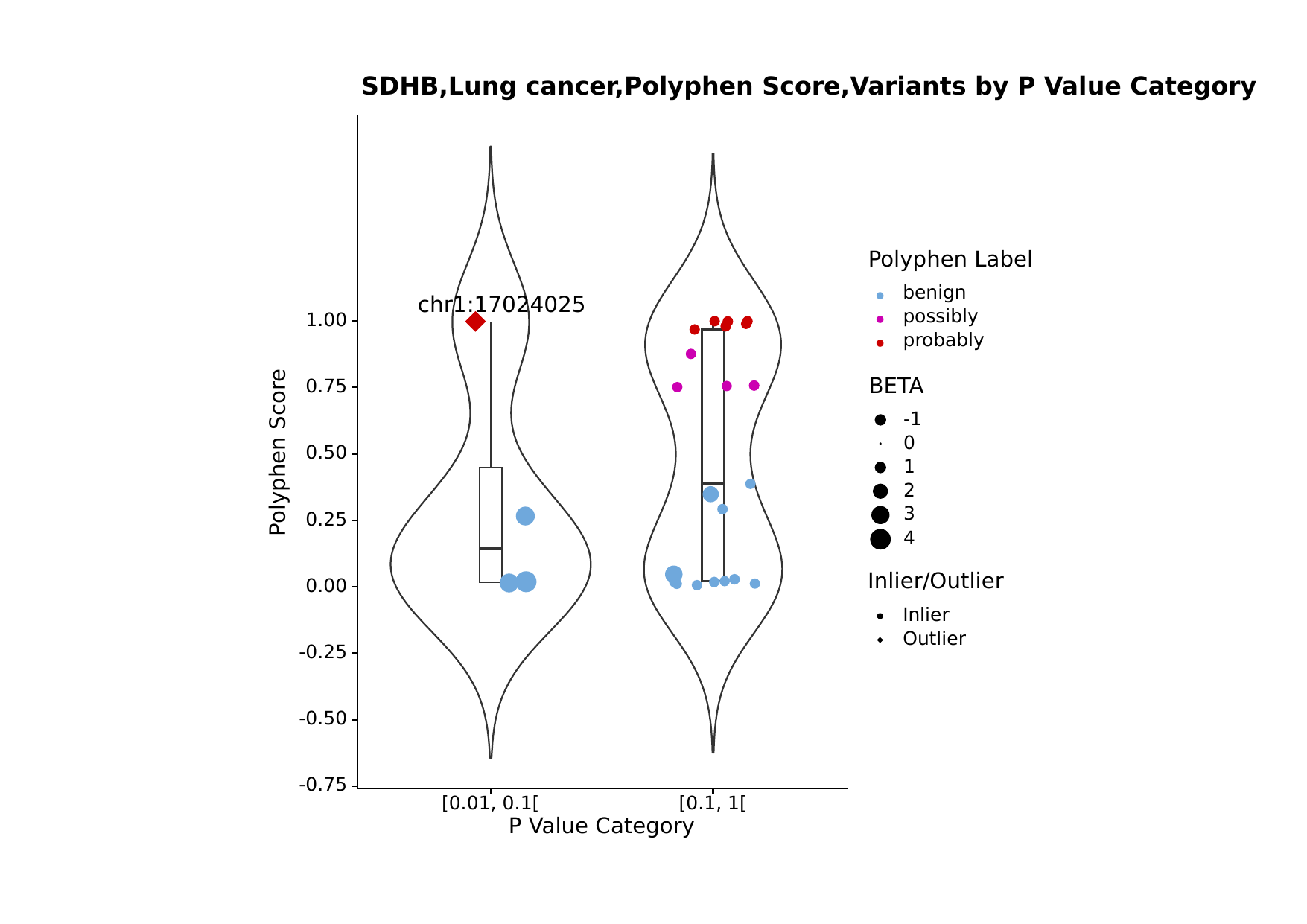

SDHB,Lung cancer,Polyphen Score,Variants by P Value Category

Polyphen Label
benign

chr1:17024025
possibly

1.00

probably

BETA
0.75

-1

0
Polyphen Score

0.50

1

2

3
0.25

4

Inlier/Outlier

0.00

Inlier

Outlier

-0.25

-0.50

-0.75

[0.01, 0.1[
[0.1, 1[
P Value Category